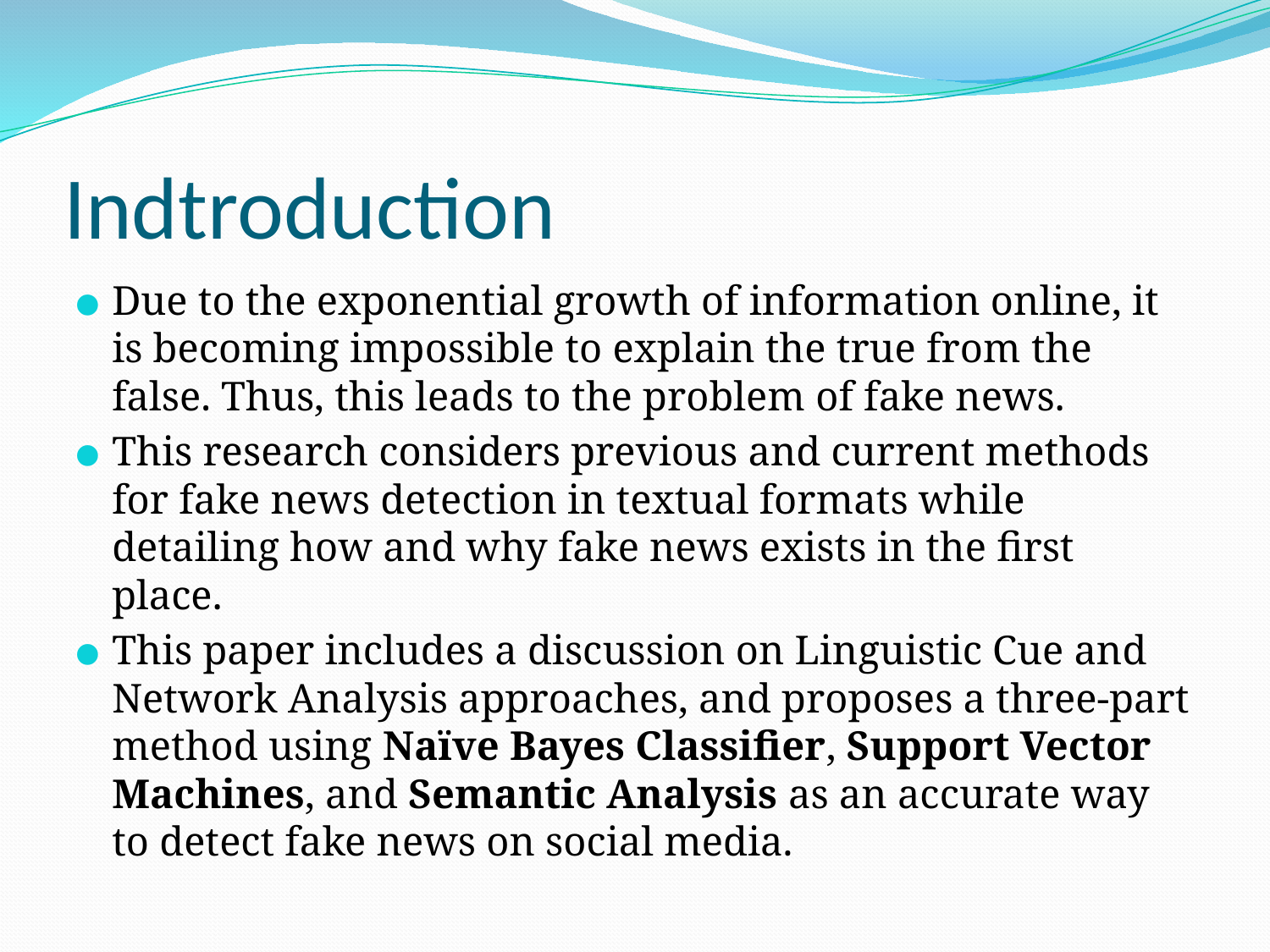

# Indtroduction
Due to the exponential growth of information online, it is becoming impossible to explain the true from the false. Thus, this leads to the problem of fake news.
This research considers previous and current methods for fake news detection in textual formats while detailing how and why fake news exists in the first place.
This paper includes a discussion on Linguistic Cue and Network Analysis approaches, and proposes a three-part method using Naïve Bayes Classifier, Support Vector Machines, and Semantic Analysis as an accurate way to detect fake news on social media.